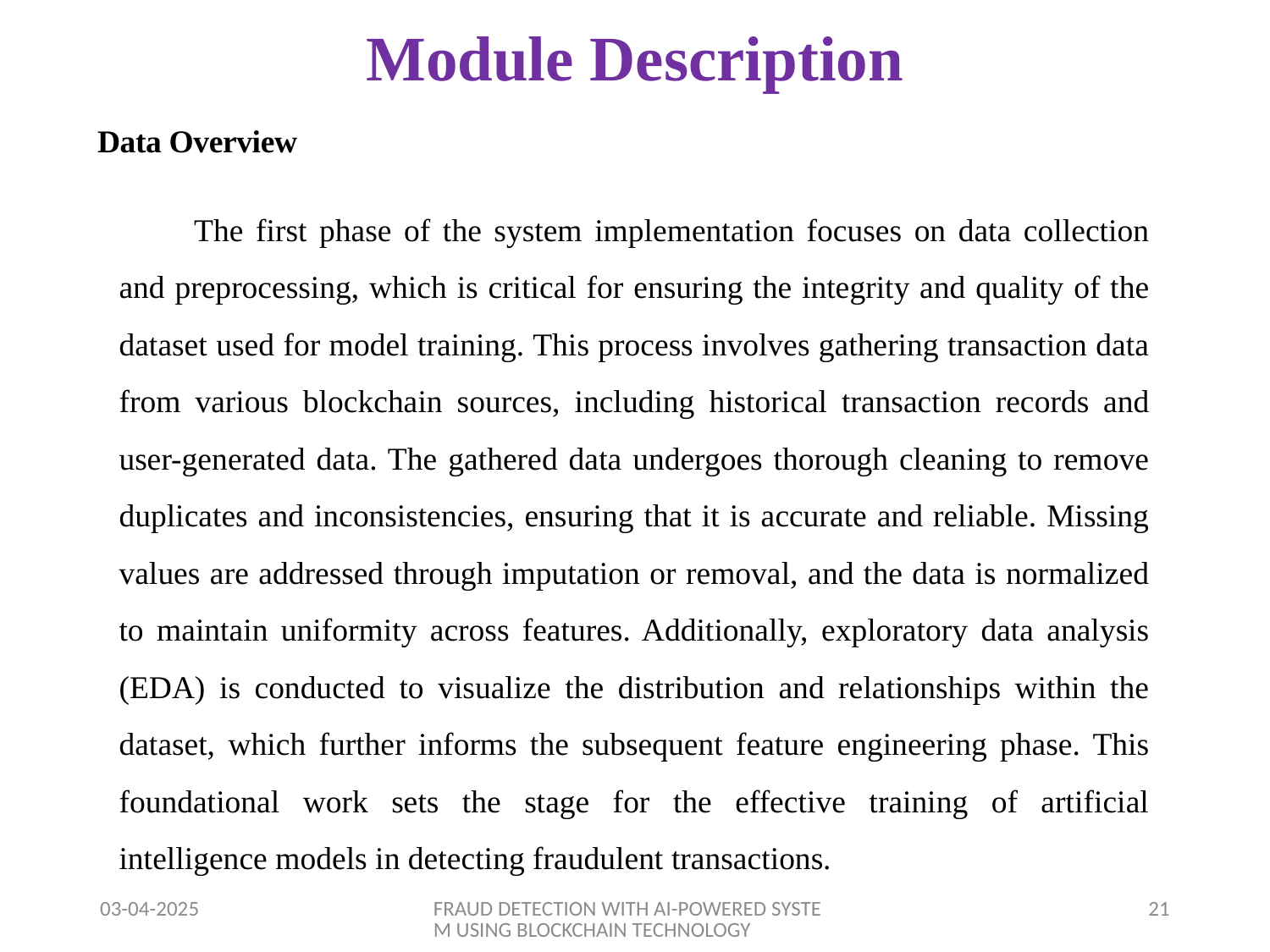

# Module Description
Data Overview
The first phase of the system implementation focuses on data collection and preprocessing, which is critical for ensuring the integrity and quality of the dataset used for model training. This process involves gathering transaction data from various blockchain sources, including historical transaction records and user-generated data. The gathered data undergoes thorough cleaning to remove duplicates and inconsistencies, ensuring that it is accurate and reliable. Missing values are addressed through imputation or removal, and the data is normalized to maintain uniformity across features. Additionally, exploratory data analysis (EDA) is conducted to visualize the distribution and relationships within the dataset, which further informs the subsequent feature engineering phase. This foundational work sets the stage for the effective training of artificial intelligence models in detecting fraudulent transactions.
03-04-2025
FRAUD DETECTION WITH AI-POWERED SYSTEM USING BLOCKCHAIN TECHNOLOGY
21